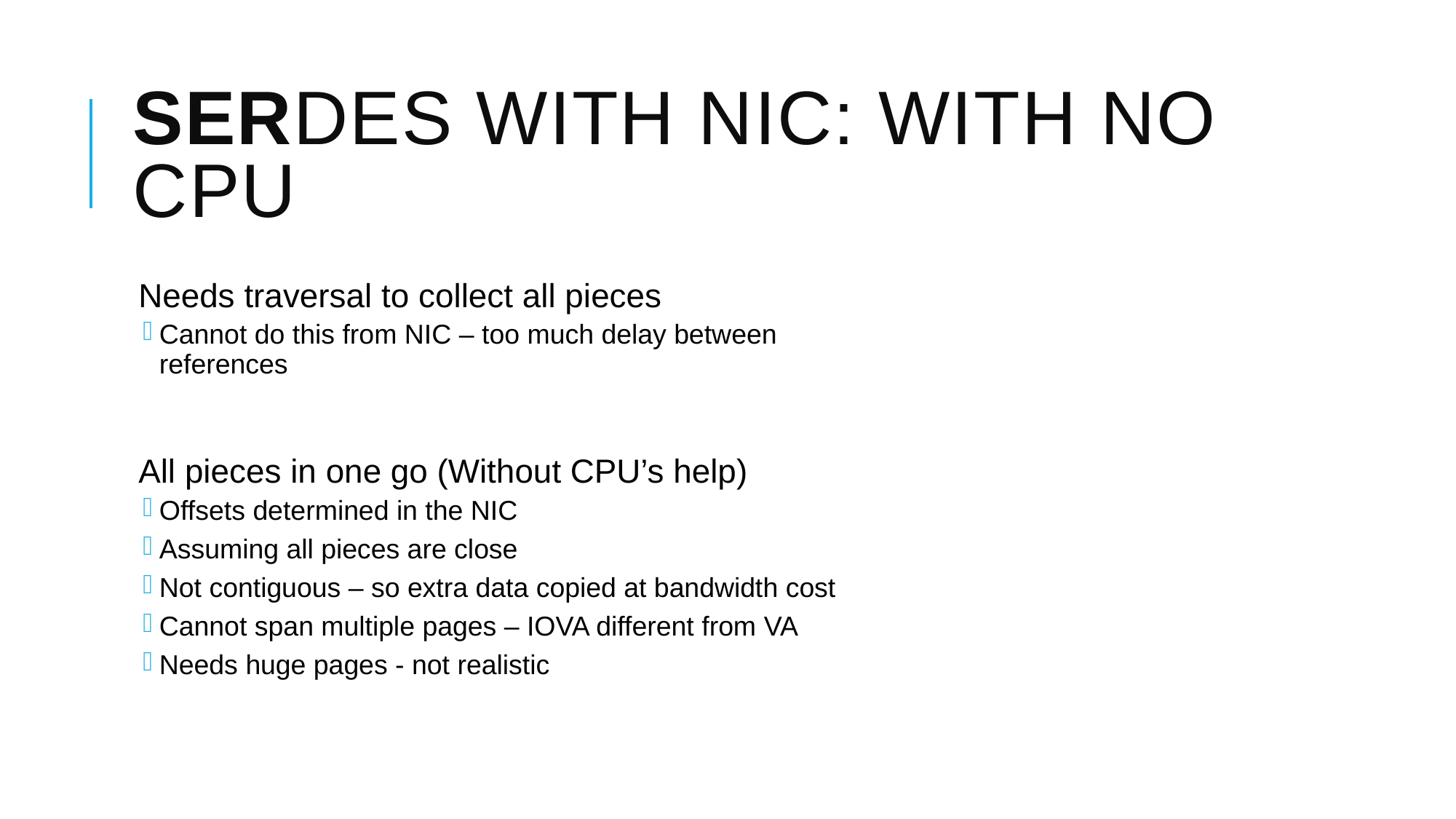

# SERDES WITH NIC: WITH NO CPU
Needs traversal to collect all pieces
Cannot do this from NIC – too much delay between references

All pieces in one go (Without CPU’s help)
Offsets determined in the NIC
Assuming all pieces are close
Not contiguous – so extra data copied at bandwidth cost
Cannot span multiple pages – IOVA different from VA
Needs huge pages - not realistic